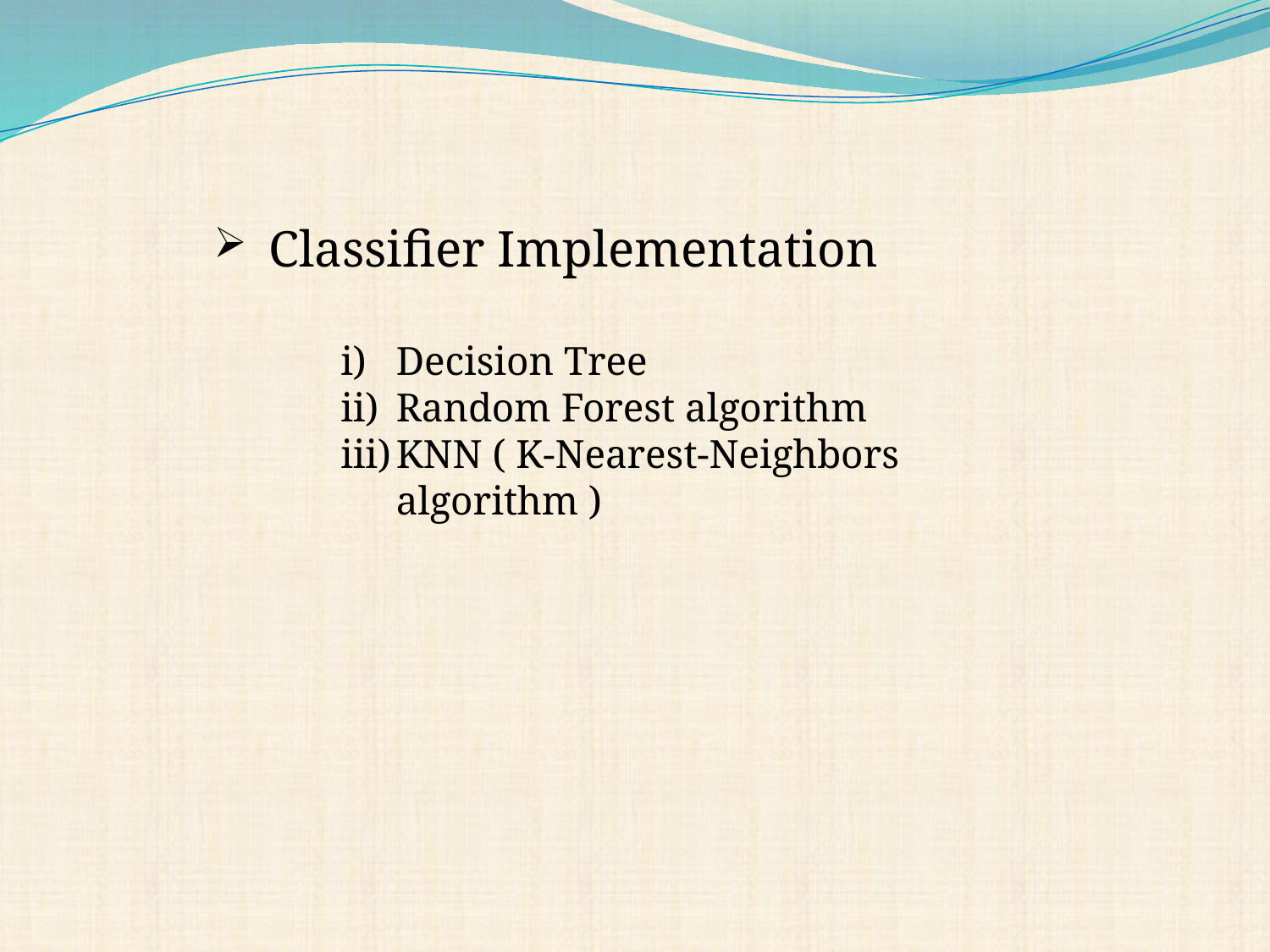

Classifier Implementation

Decision Tree
Random Forest algorithm
KNN ( K-Nearest-Neighbors  algorithm )